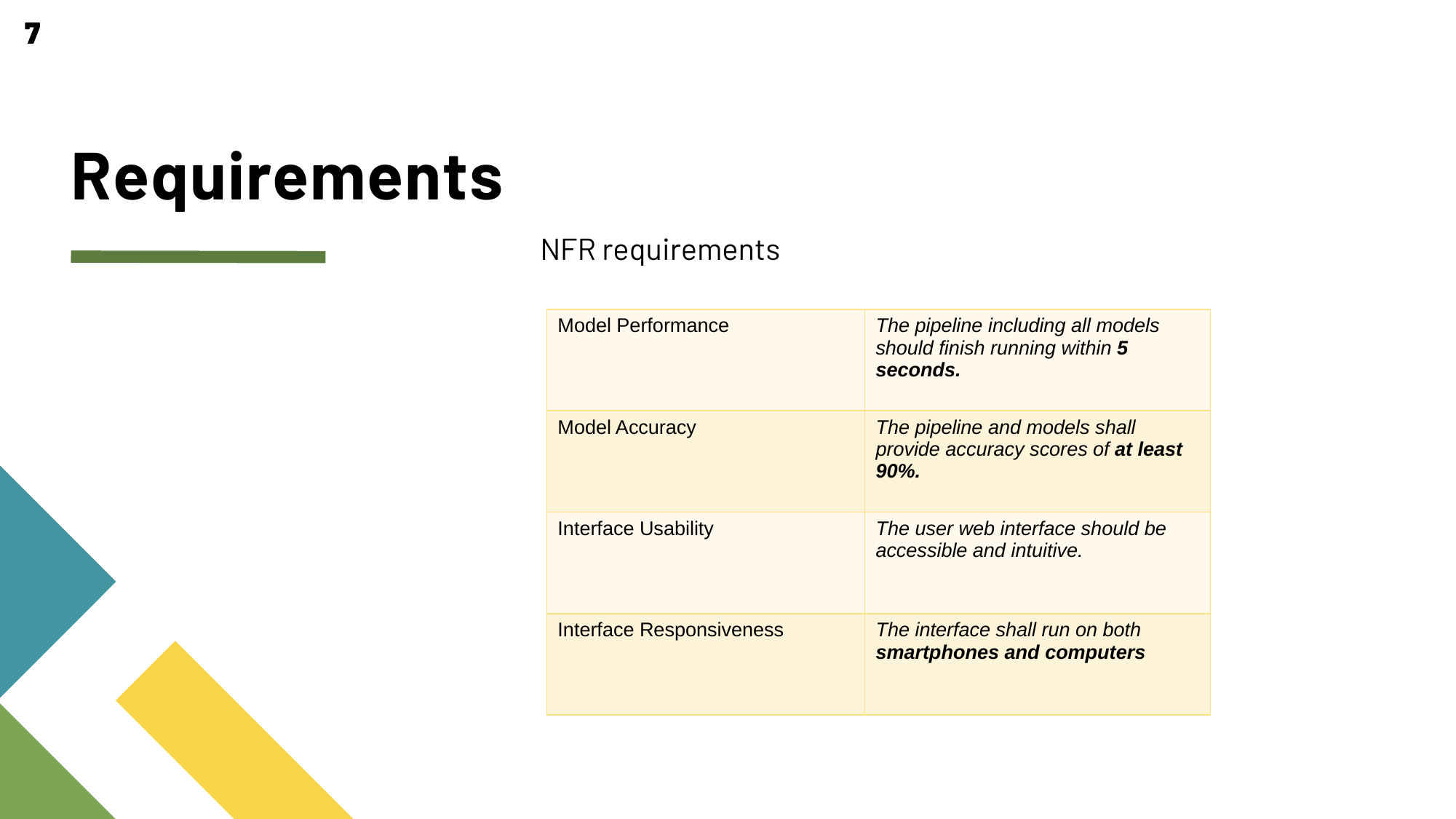

# Requirements
7

NFR requirements

| Model Performance | The pipeline including all models should finish running within 5 seconds. |
| --- | --- |
| Model Accuracy | The pipeline and models shall provide accuracy scores of at least 90%. |
| Interface Usability | The user web interface should be accessible and intuitive. |
| Interface Responsiveness | The interface shall run on both smartphones and computers |